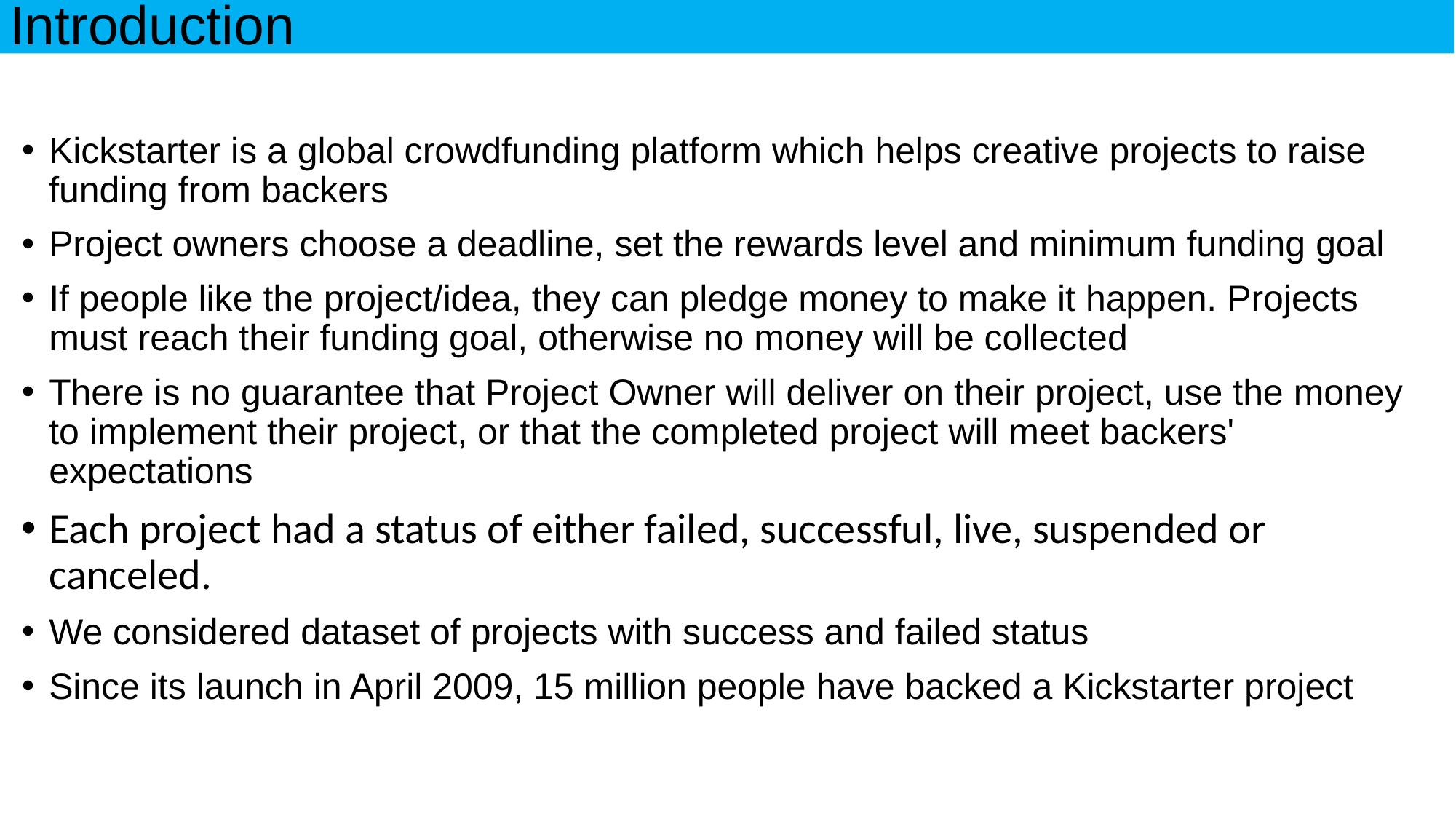

# Introduction

Kickstarter is a global crowdfunding platform which helps creative projects to raise funding from backers
Project owners choose a deadline, set the rewards level and minimum funding goal
If people like the project/idea, they can pledge money to make it happen. Projects must reach their funding goal, otherwise no money will be collected
There is no guarantee that Project Owner will deliver on their project, use the money to implement their project, or that the completed project will meet backers' expectations
Each project had a status of either failed, successful, live, suspended or canceled.
We considered dataset of projects with success and failed status
Since its launch in April 2009, 15 million people have backed a Kickstarter project

2